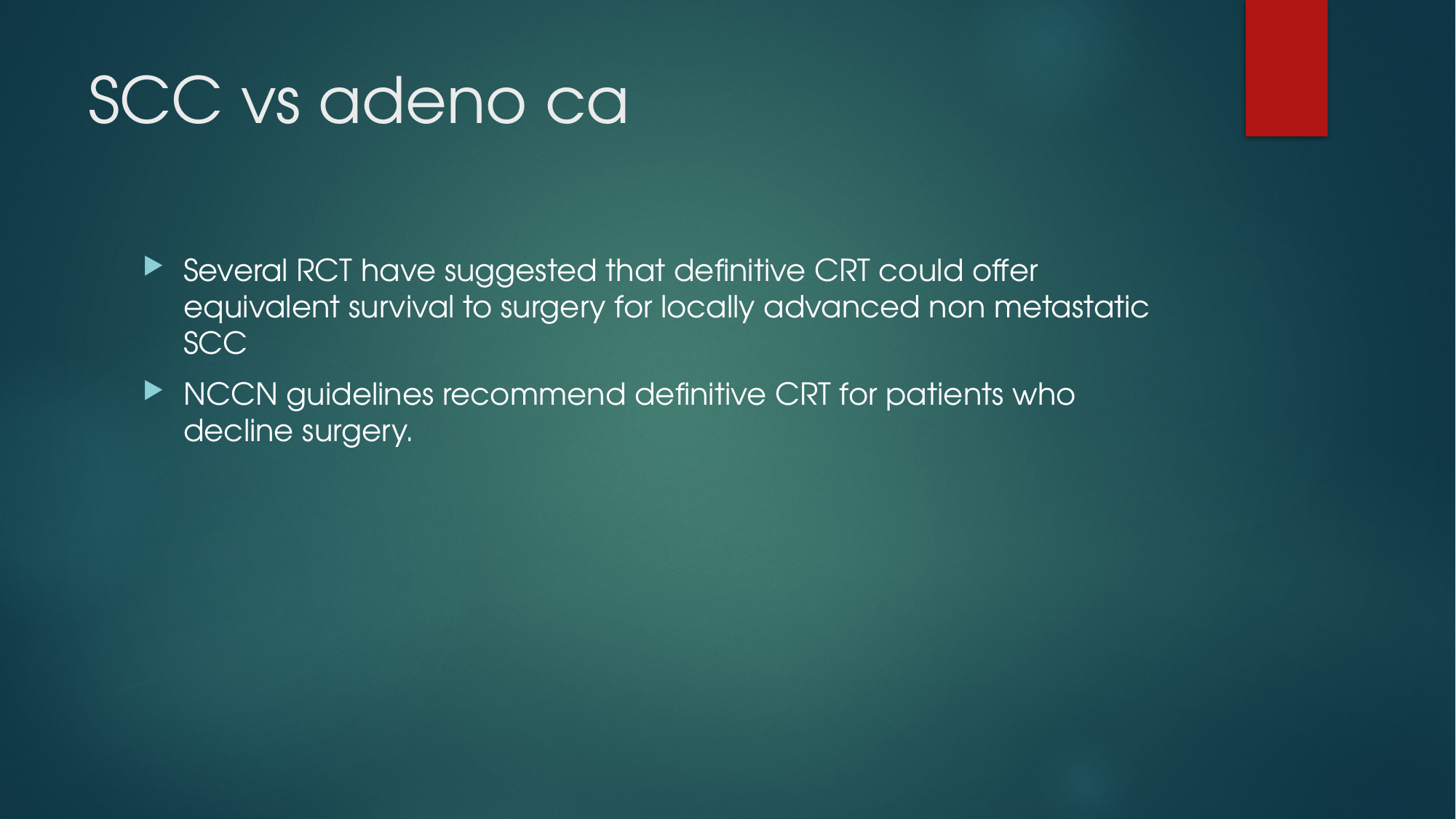

# SCC vs adeno ca
Several RCT have suggested that definitive CRT could offer equivalent survival to surgery for locally advanced non metastatic SCC
NCCN guidelines recommend definitive CRT for patients who decline surgery.